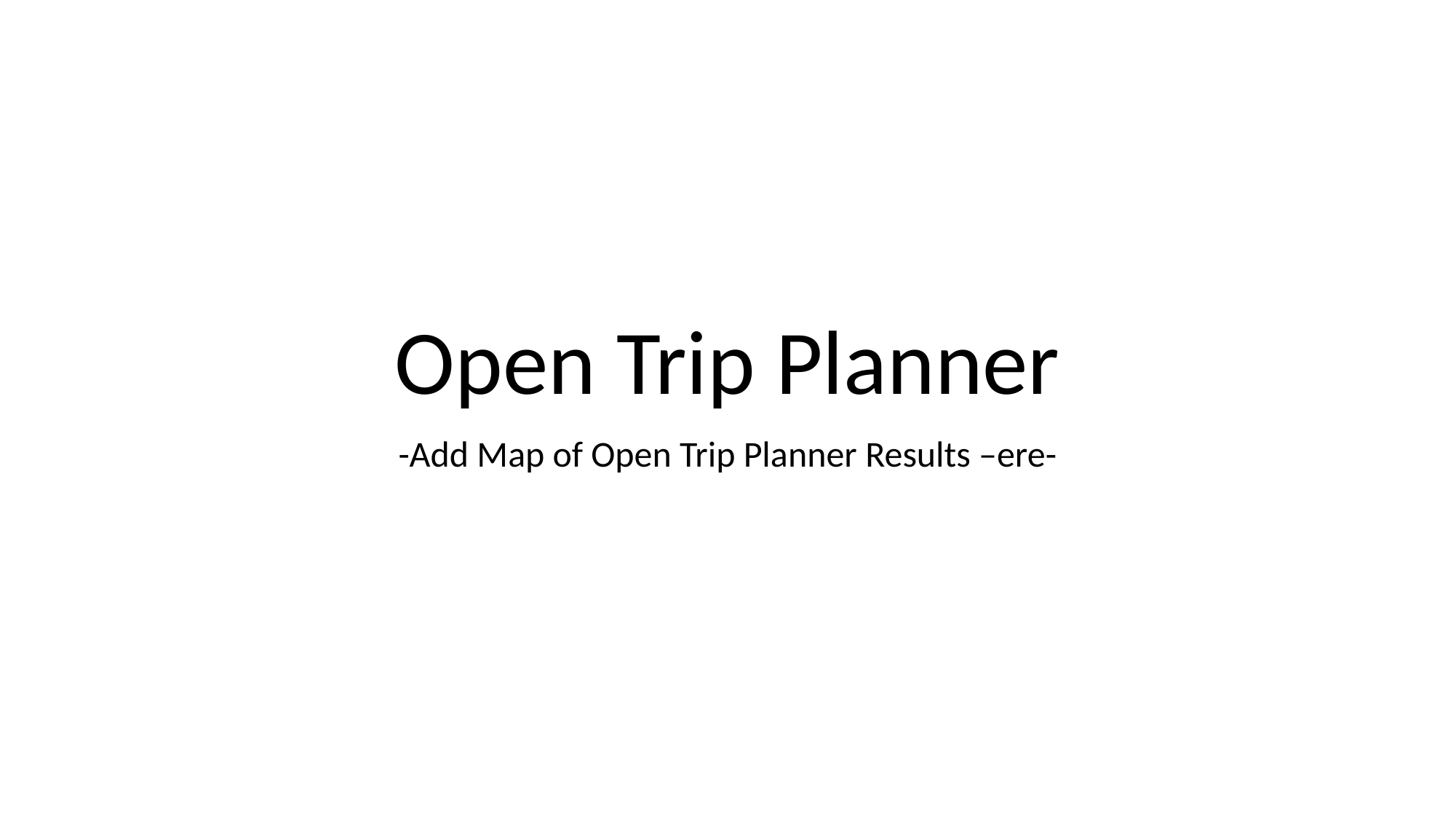

# Open Trip Planner
-Add Map of Open Trip Planner Results –ere-